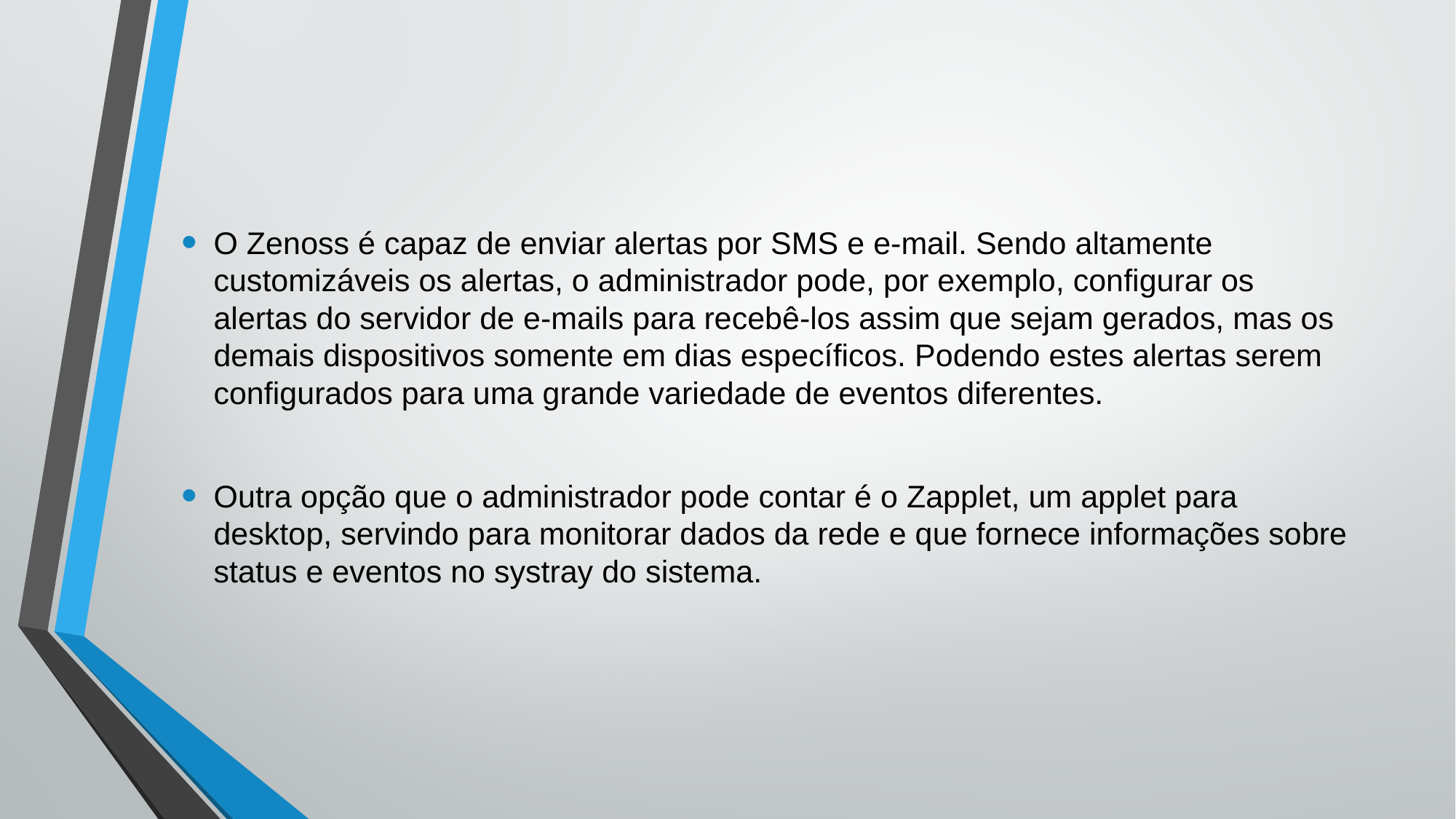

O Zenoss é capaz de enviar alertas por SMS e e-mail. Sendo altamente customizáveis os alertas, o administrador pode, por exemplo, configurar os alertas do servidor de e-mails para recebê-los assim que sejam gerados, mas os demais dispositivos somente em dias específicos. Podendo estes alertas serem configurados para uma grande variedade de eventos diferentes.

Outra opção que o administrador pode contar é o Zapplet, um applet para desktop, servindo para monitorar dados da rede e que fornece informações sobre status e eventos no systray do sistema.